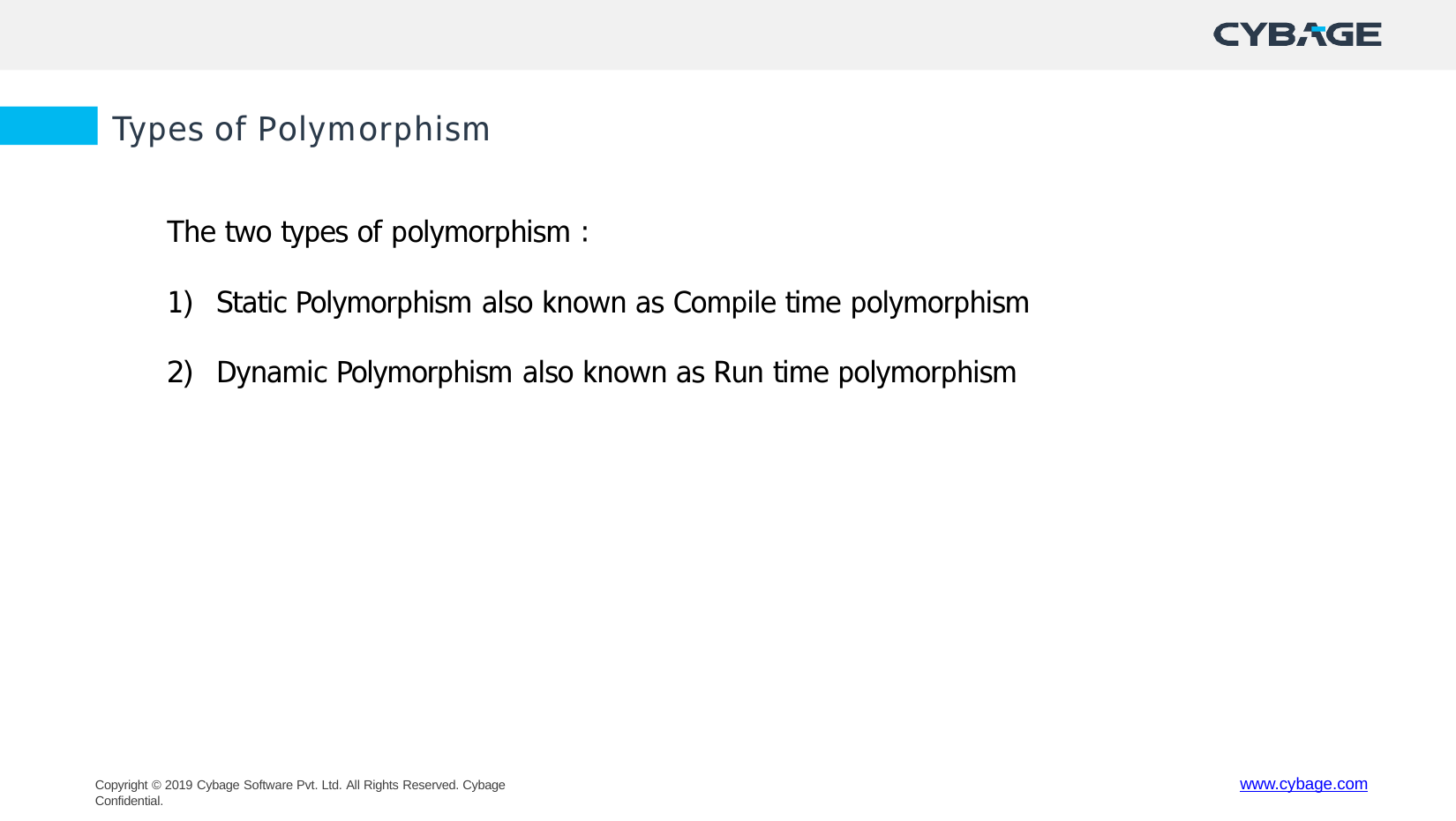

# Types of Polymorphism
The two types of polymorphism :

Static Polymorphism also known as Compile time polymorphism

Dynamic Polymorphism also known as Run time polymorphism
www.cybage.com
Copyright © 2019 Cybage Software Pvt. Ltd. All Rights Reserved. Cybage Confidential.